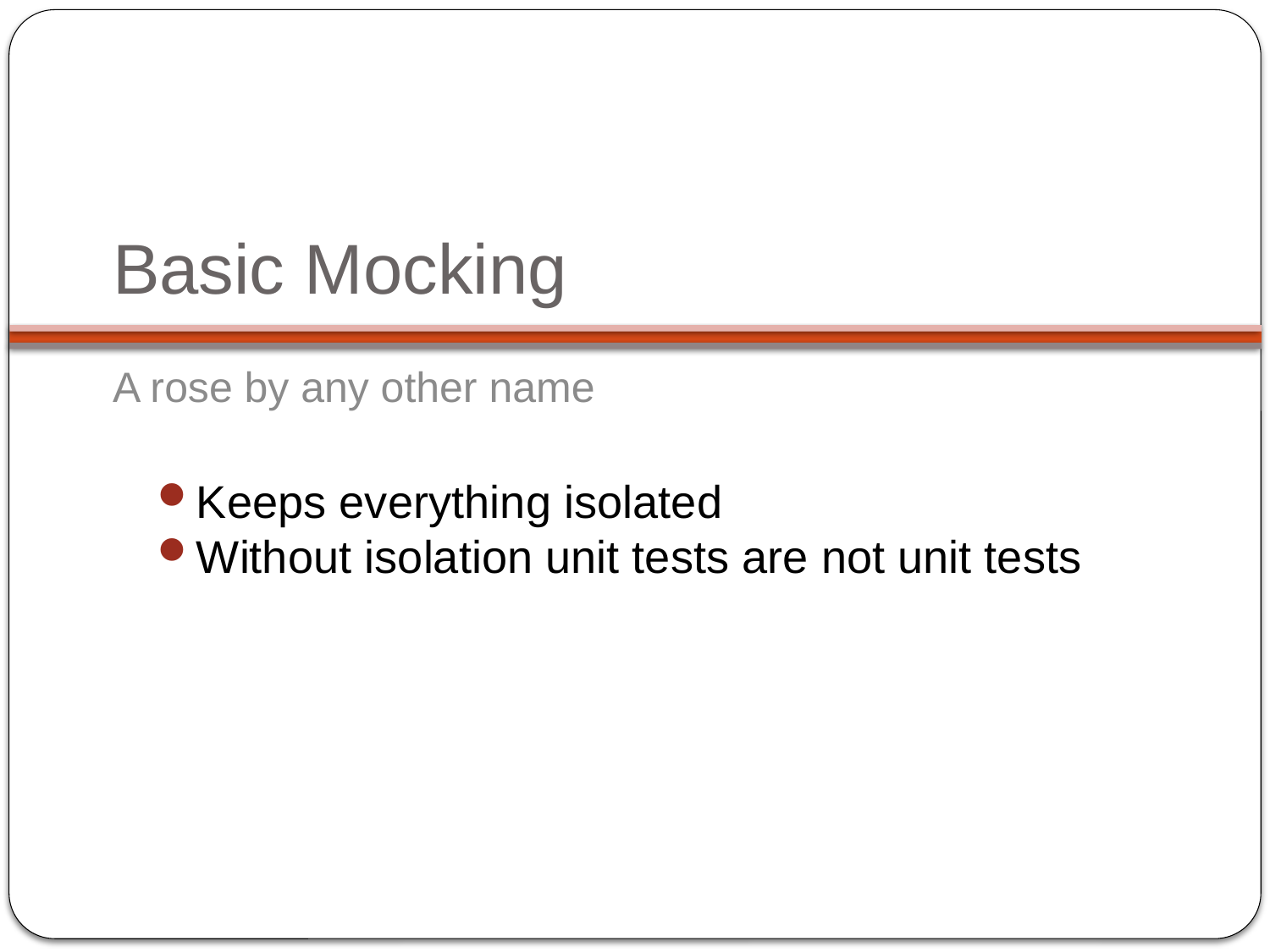

# Basic Mocking
A rose by any other name
Keeps everything isolated
Without isolation unit tests are not unit tests